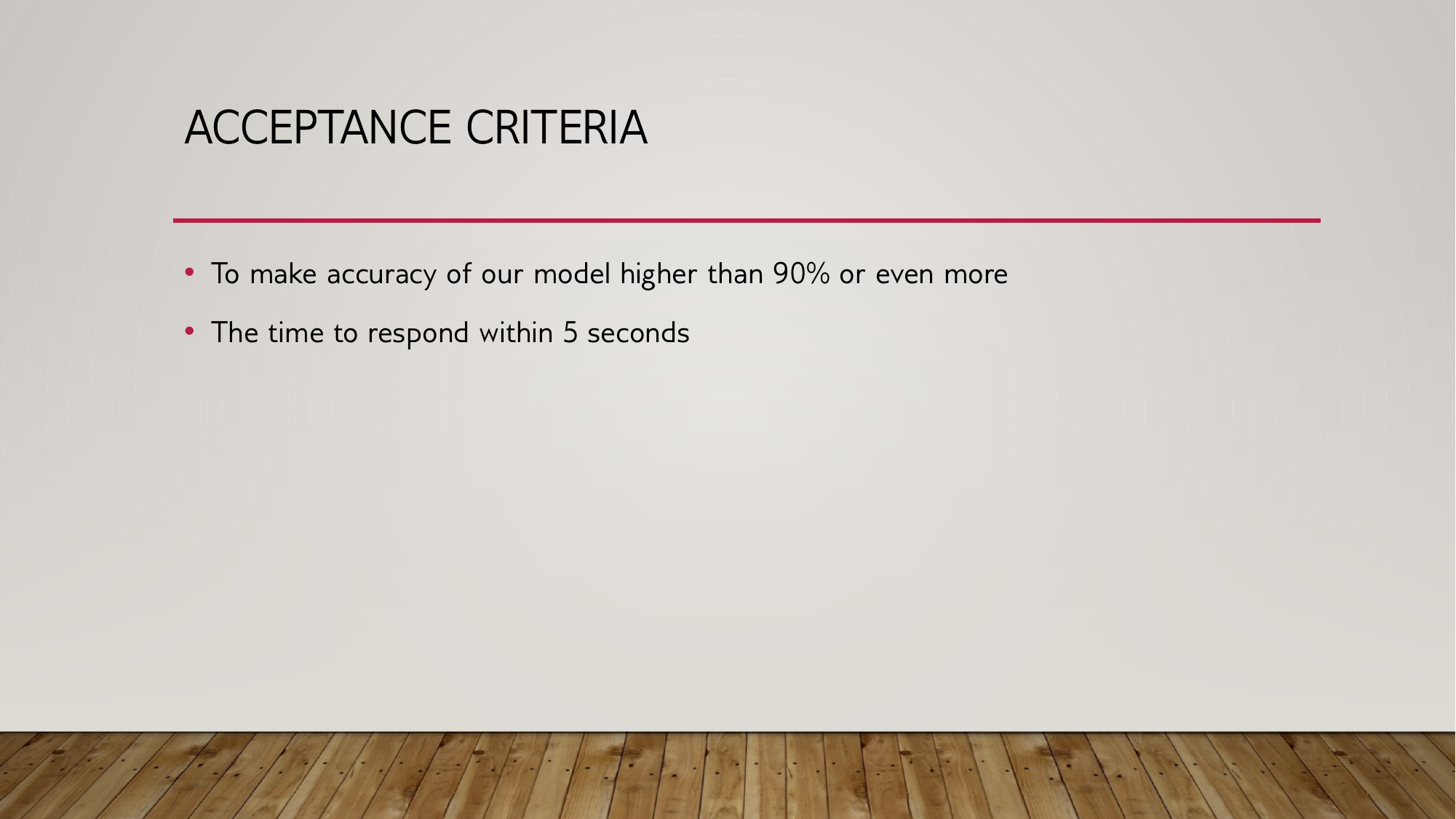

# Acceptance criteria
To make accuracy of our model higher than 90% or even more
The time to respond within 5 seconds